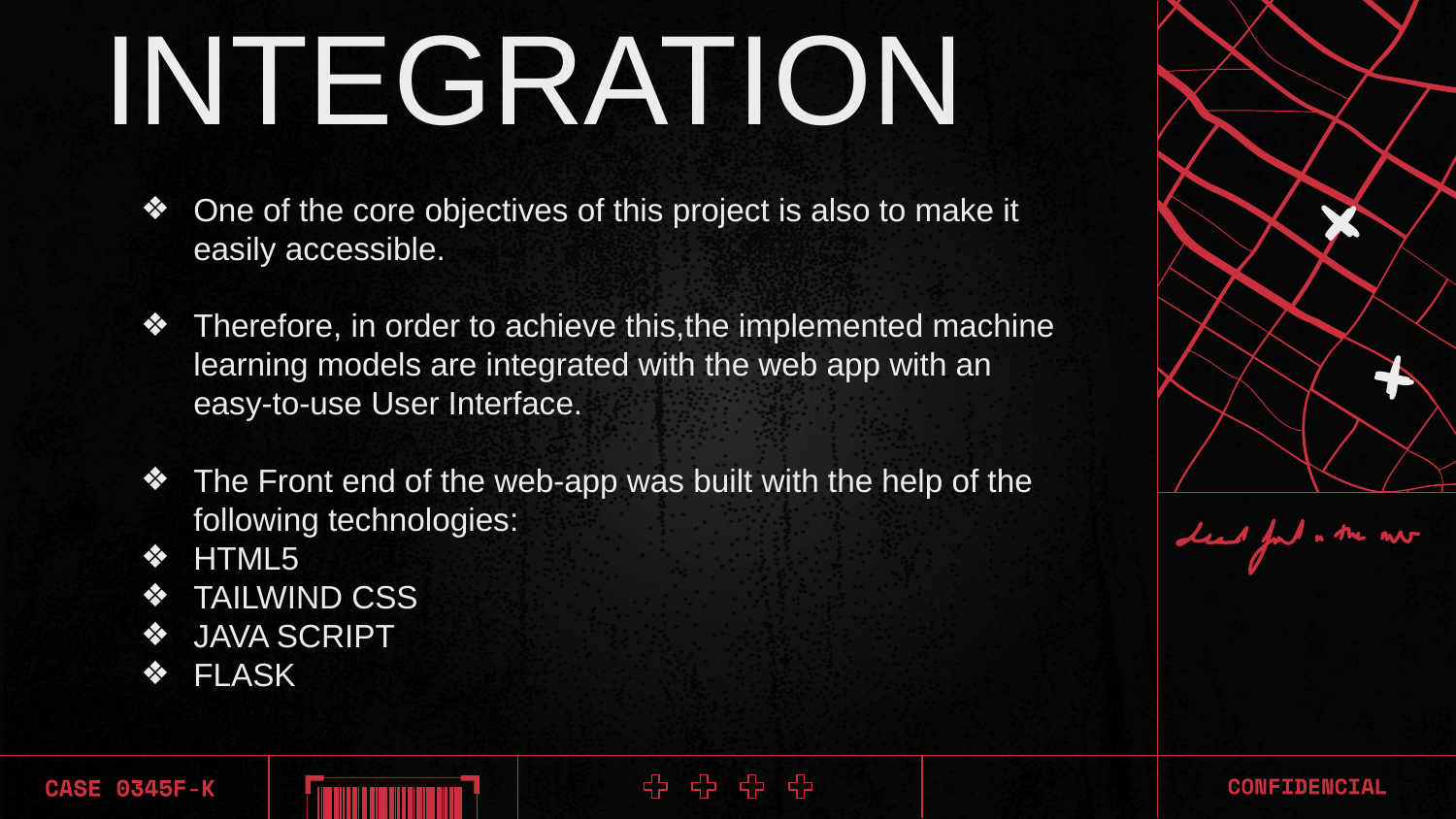

# INTEGRATION

One of the core objectives of this project is also to make it easily accessible.

Therefore, in order to achieve this,the implemented machine learning models are integrated with the web app with an easy-to-use User Interface.

The Front end of the web-app was built with the help of the following technologies:
HTML5
TAILWIND CSS
JAVA SCRIPT
FLASK